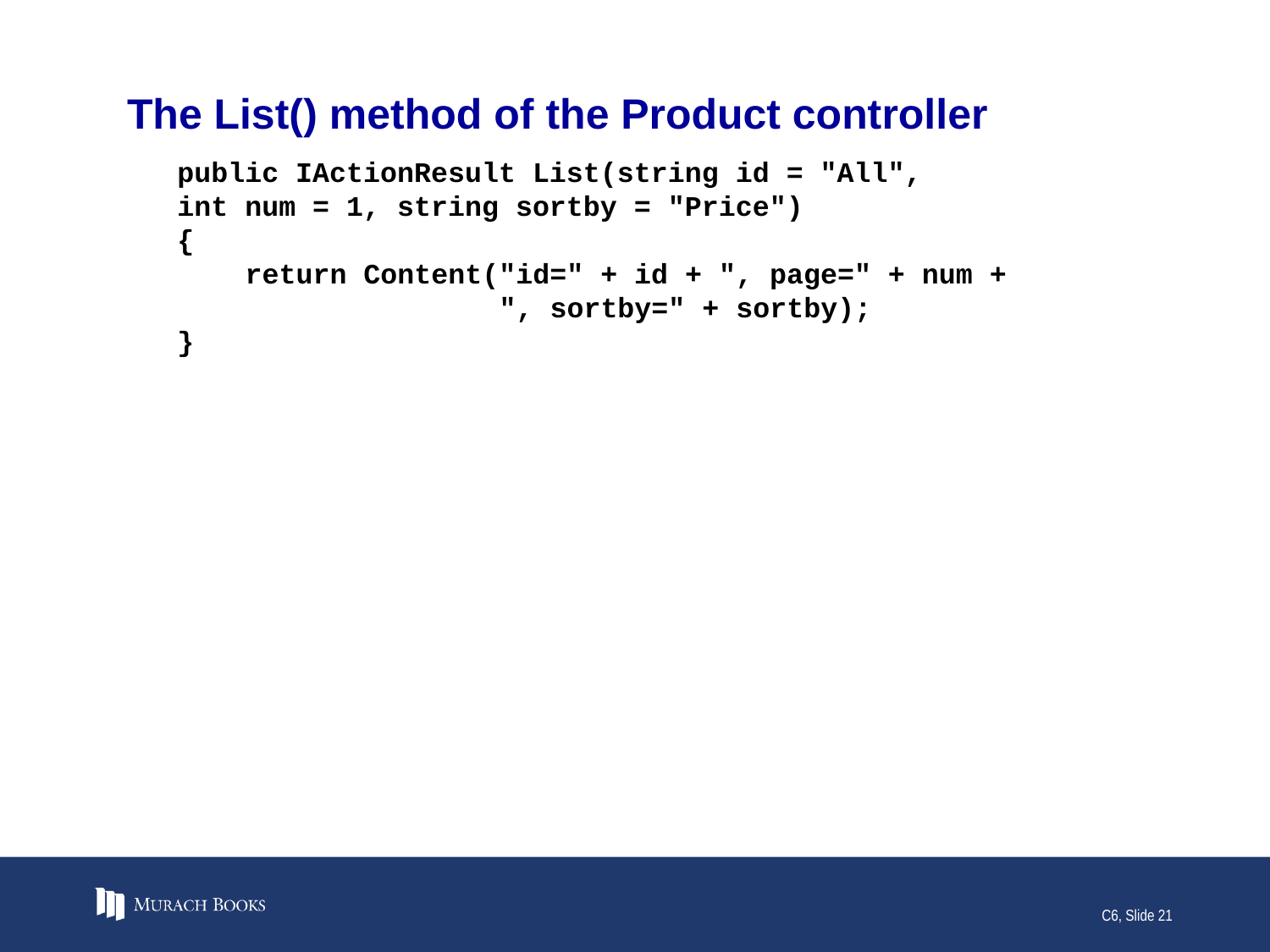

# The List() method of the Product controller
public IActionResult List(string id = "All",
int num = 1, string sortby = "Price")
{
    return Content("id=" + id + ", page=" + num +
                   ", sortby=" + sortby);
}

C6, Slide 21